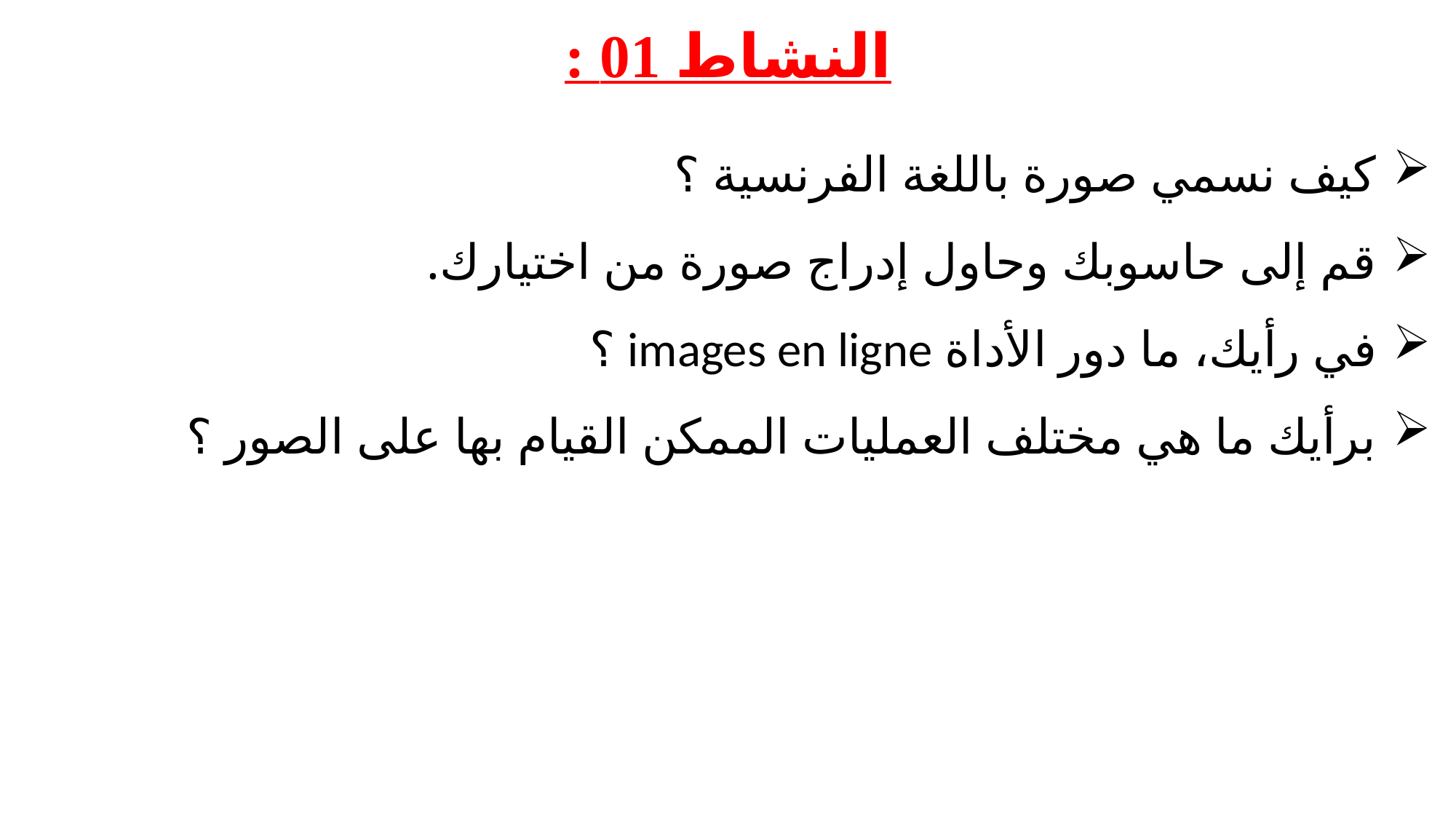

النشاط 01 :
كيف نسمي صورة باللغة الفرنسية ؟
قم إلى حاسوبك وحاول إدراج صورة من اختيارك.
في رأيك، ما دور الأداة images en ligne ؟
برأيك ما هي مختلف العمليات الممكن القيام بها على الصور ؟